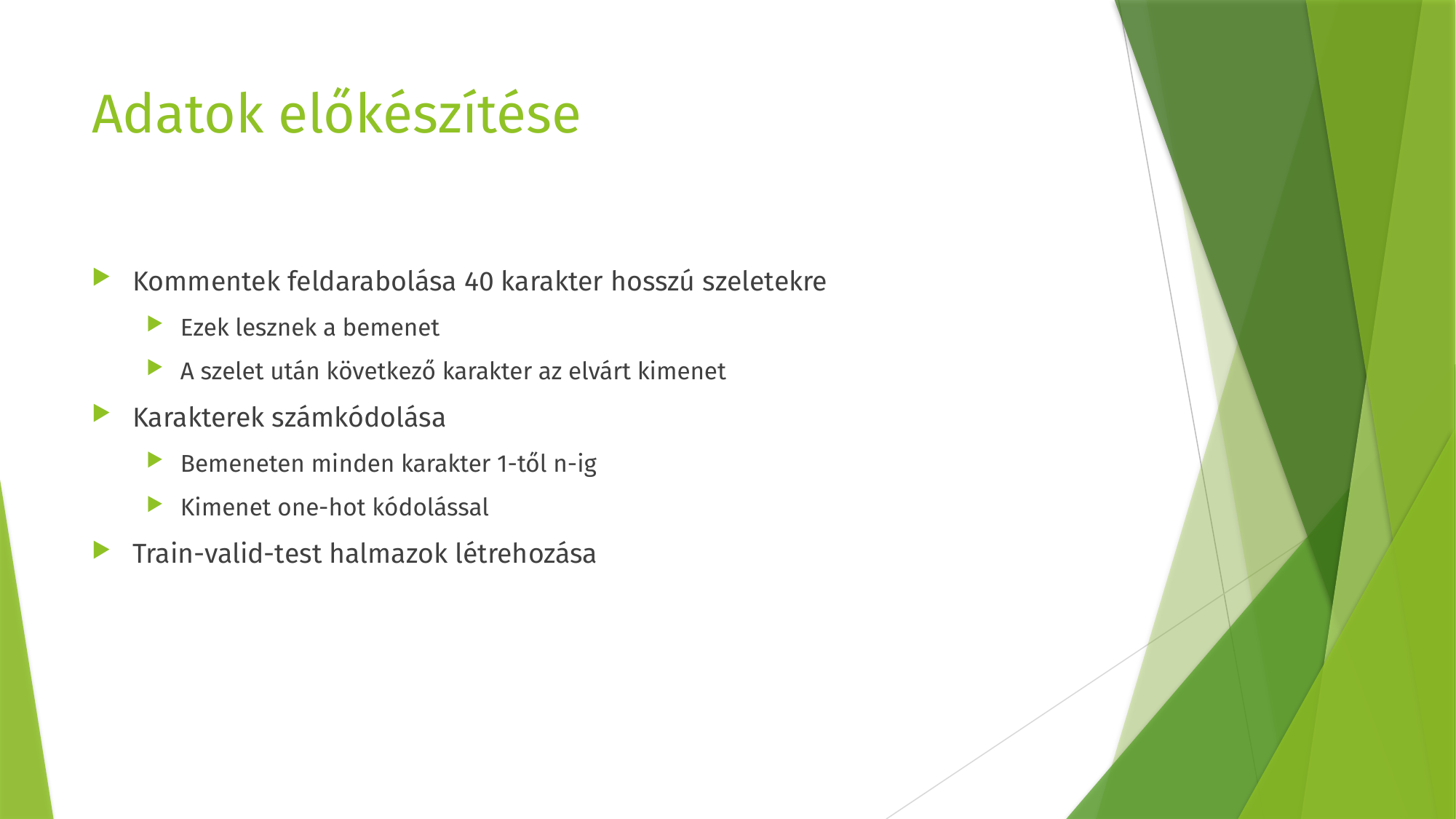

# Adatok előkészítése
Kommentek feldarabolása 40 karakter hosszú szeletekre
Ezek lesznek a bemenet
A szelet után következő karakter az elvárt kimenet
Karakterek számkódolása
Bemeneten minden karakter 1-től n-ig
Kimenet one-hot kódolással
Train-valid-test halmazok létrehozása